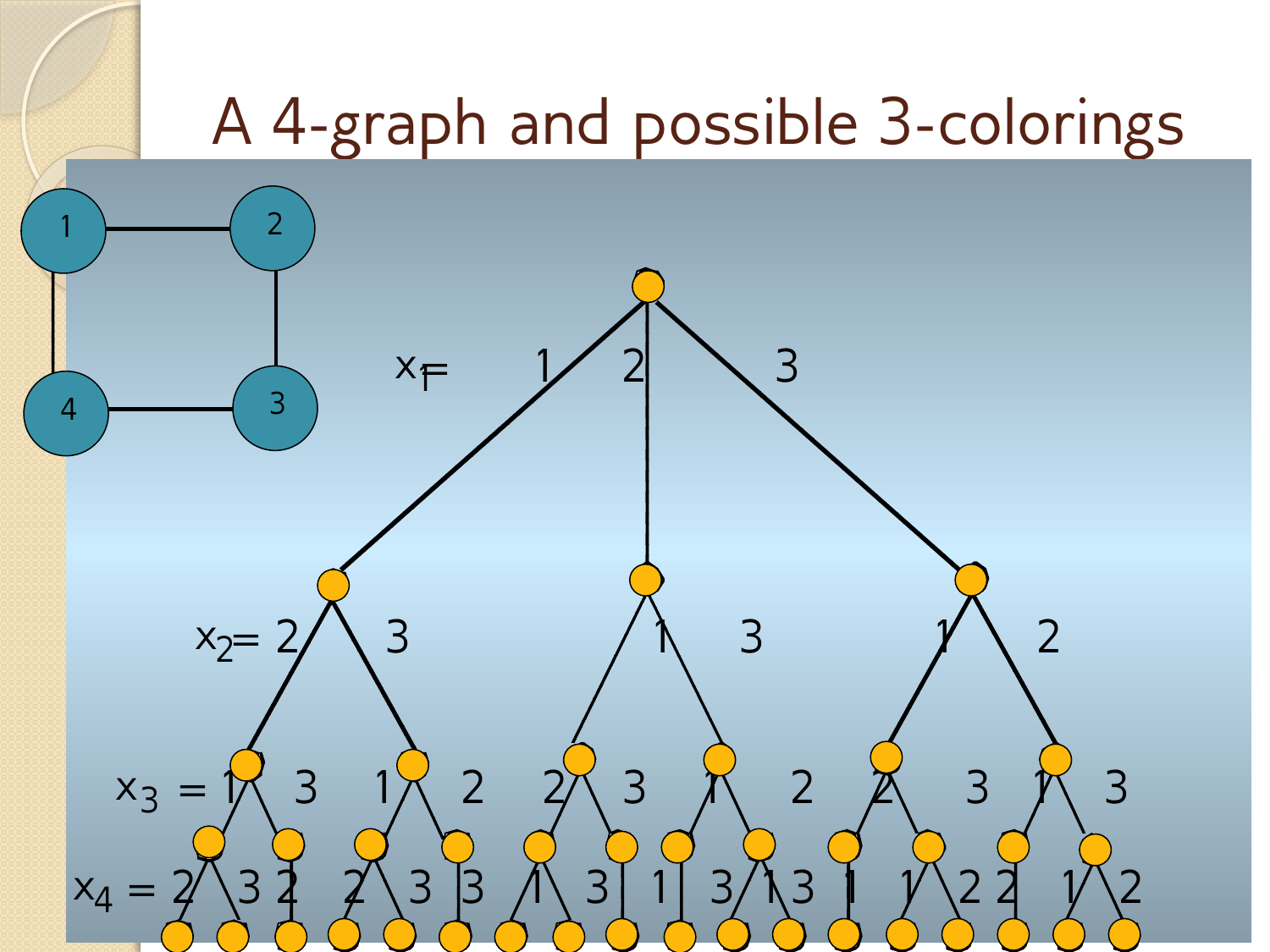

# A 4-graph and possible 3-colorings

2

1

1

2

x
1
=      1     2         3

3

4

4

3

x
2
= 2      3                 1     3            1      2

x
3
    = 1    3    1     2    2    3    1     2    2     3   1    3

x
4
= 2   3 2   2   3  3   1   3   1   3  1 3  1   1   2 2   1   2